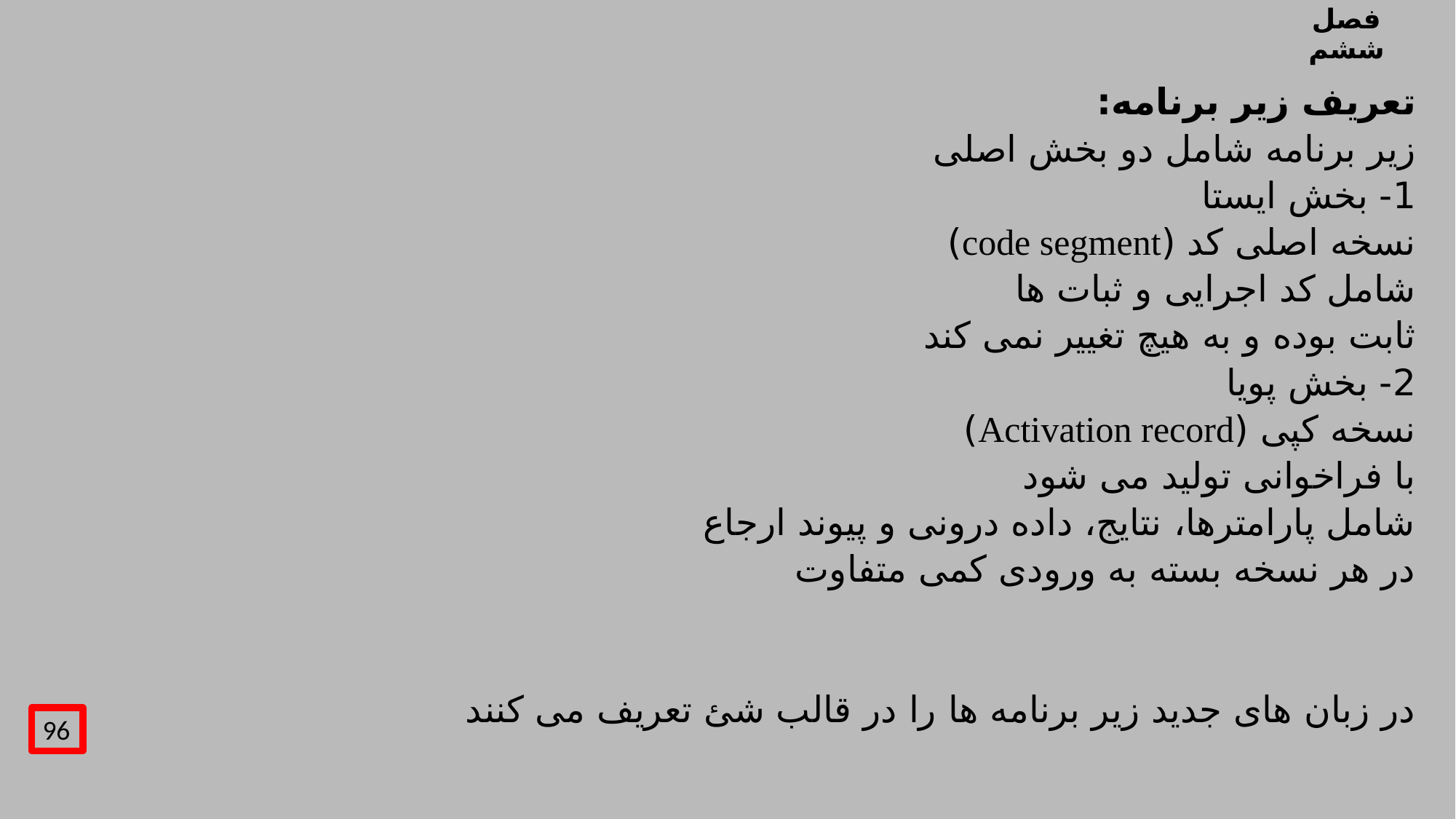

# فصل ششم
تعریف زیر برنامه:
زیر برنامه شامل دو بخش اصلی
1- بخش ایستا
نسخه اصلی کد (code segment)
شامل کد اجرایی و ثبات ها
ثابت بوده و به هیچ تغییر نمی کند
2- بخش پویا
نسخه کپی (Activation record)
با فراخوانی تولید می شود
شامل پارامترها، نتایج، داده درونی و پیوند ارجاع
در هر نسخه بسته به ورودی کمی متفاوت

در زبان های جدید زیر برنامه ها را در قالب شئ تعریف می کنند
96